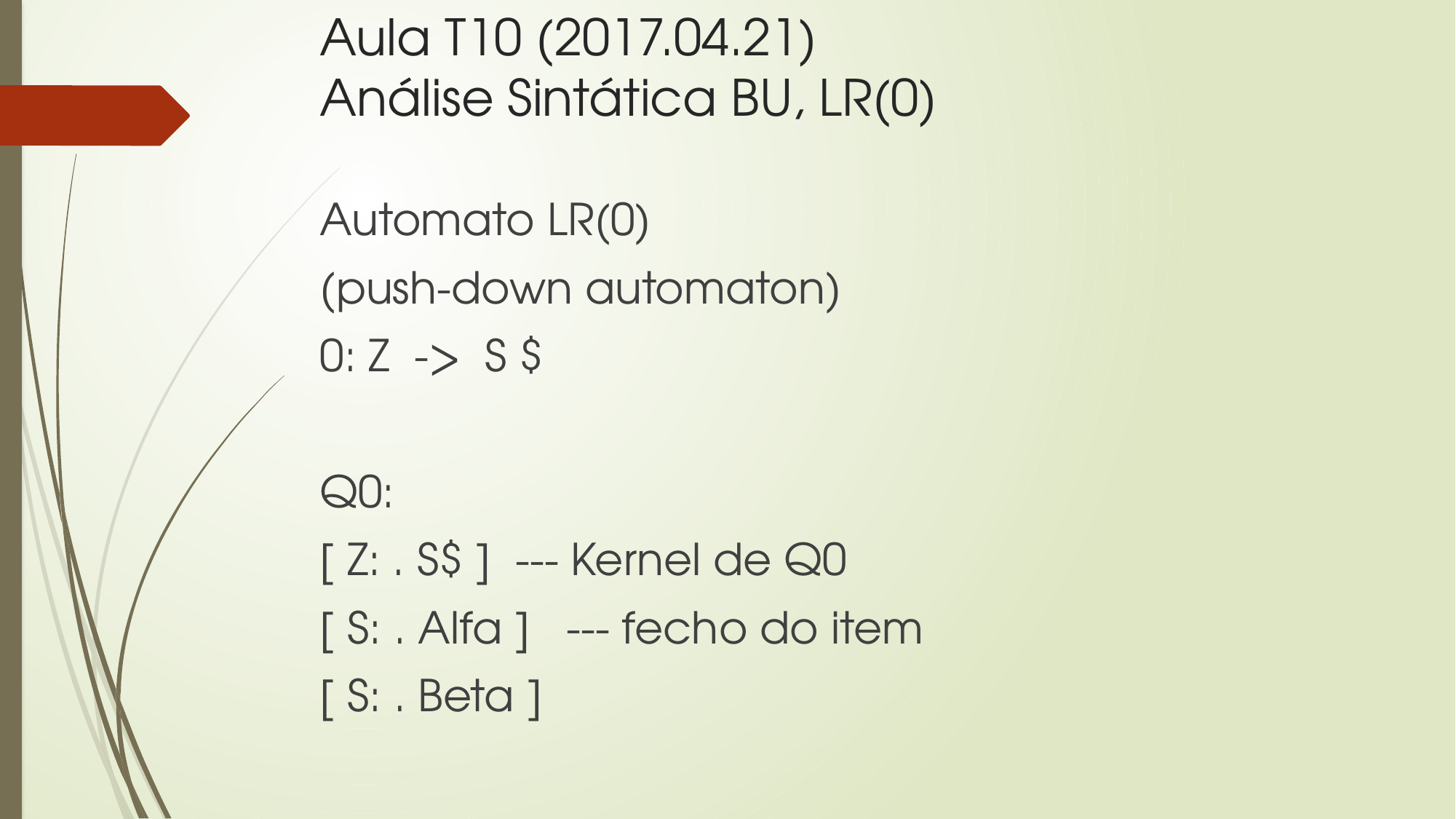

# Aula T10 (2017.04.21) Análise Sintática BU, LR(0)

Automato LR(0)
(push-down automaton)
0: Z  ->  S $

Q0:
[ Z: . S$ ]  --- Kernel de Q0
[ S: . Alfa ]   --- fecho do item
[ S: . Beta ]